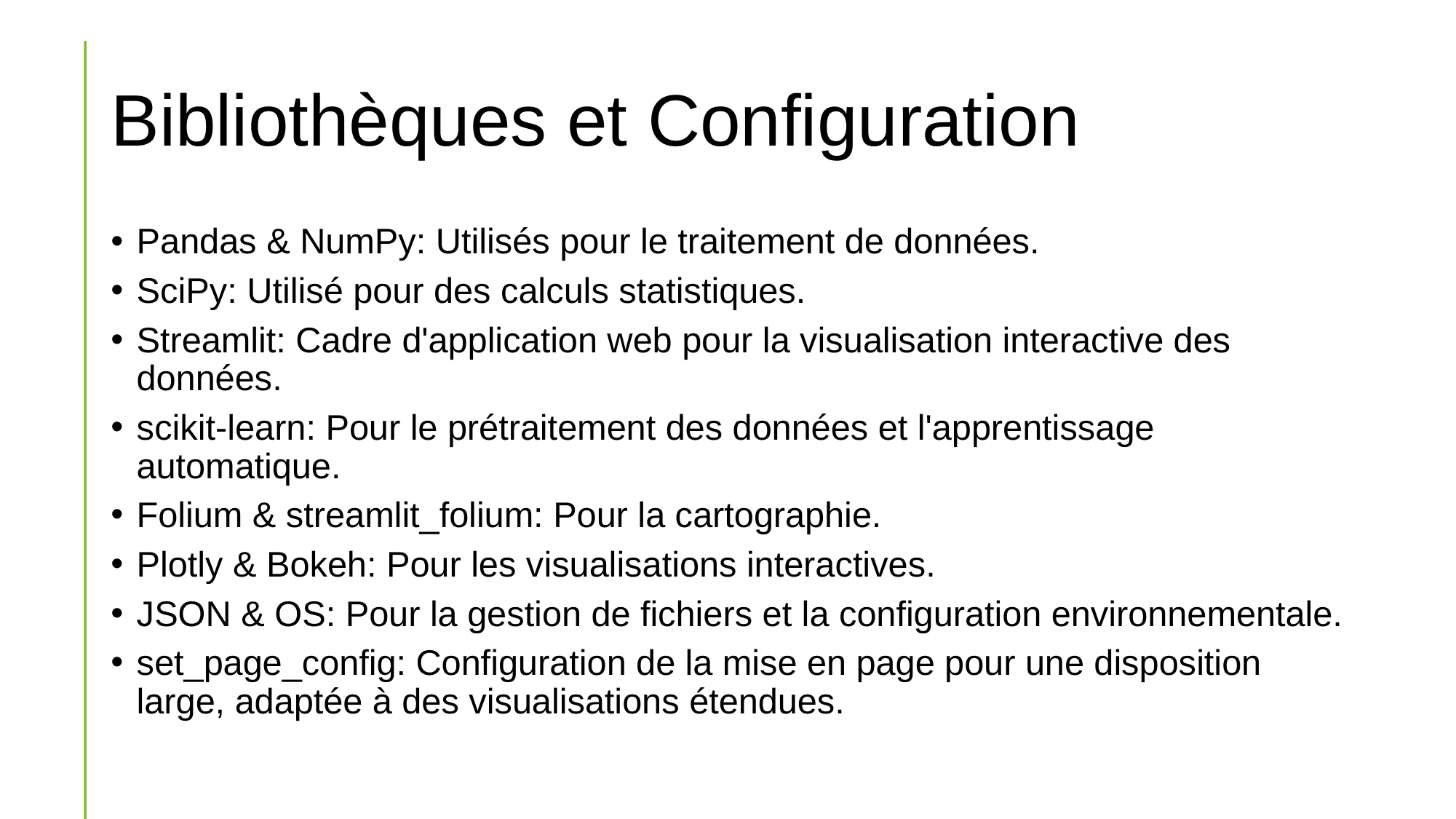

# Bibliothèques et Configuration
Pandas & NumPy: Utilisés pour le traitement de données.
SciPy: Utilisé pour des calculs statistiques.
Streamlit: Cadre d'application web pour la visualisation interactive des données.
scikit-learn: Pour le prétraitement des données et l'apprentissage automatique.
Folium & streamlit_folium: Pour la cartographie.
Plotly & Bokeh: Pour les visualisations interactives.
JSON & OS: Pour la gestion de fichiers et la configuration environnementale.
set_page_config: Configuration de la mise en page pour une disposition large, adaptée à des visualisations étendues.